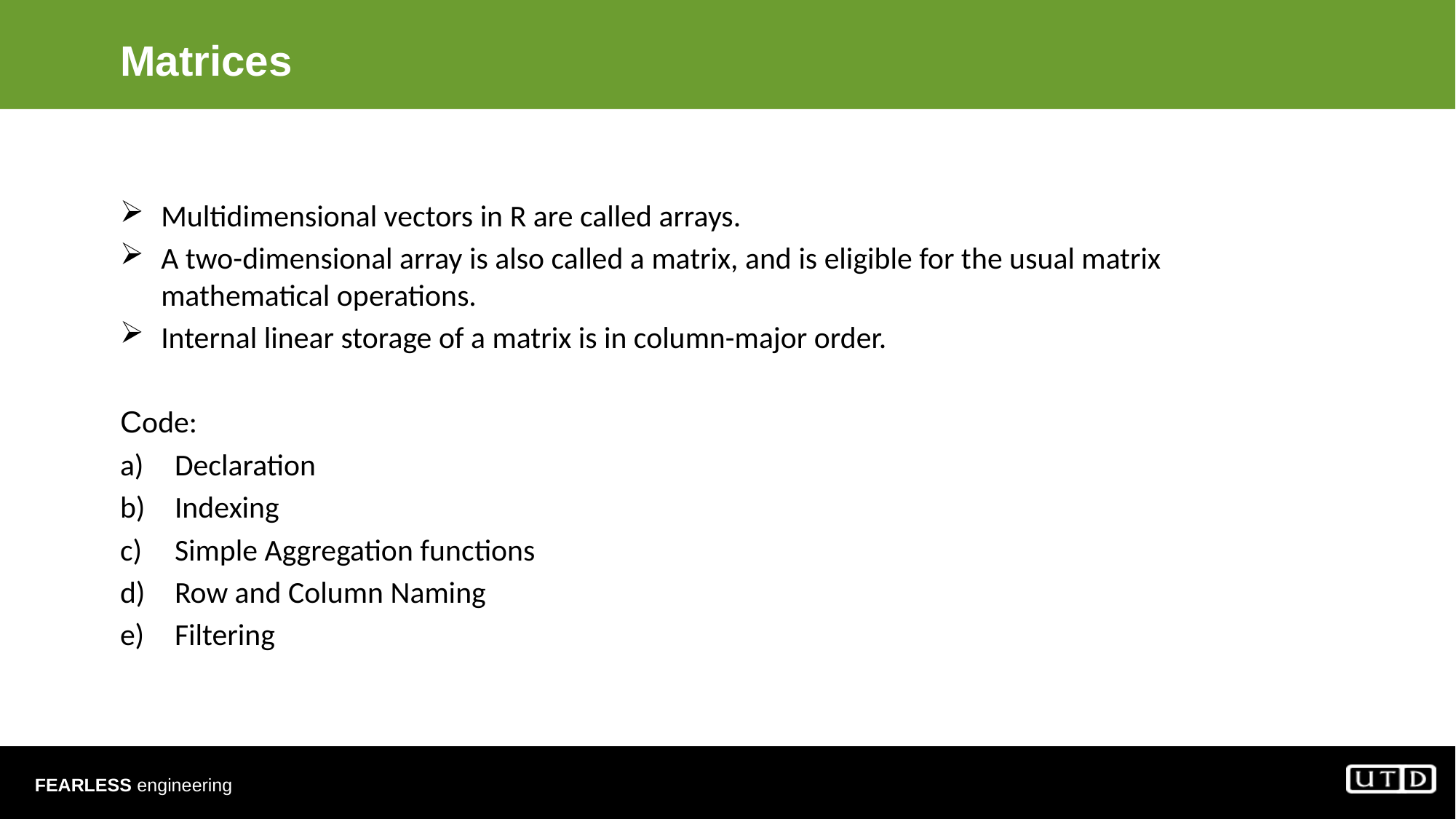

# Matrices
Multidimensional vectors in R are called arrays.
A two-dimensional array is also called a matrix, and is eligible for the usual matrix mathematical operations.
Internal linear storage of a matrix is in column-major order.

Code:
Declaration
Indexing
Simple Aggregation functions
Row and Column Naming
Filtering